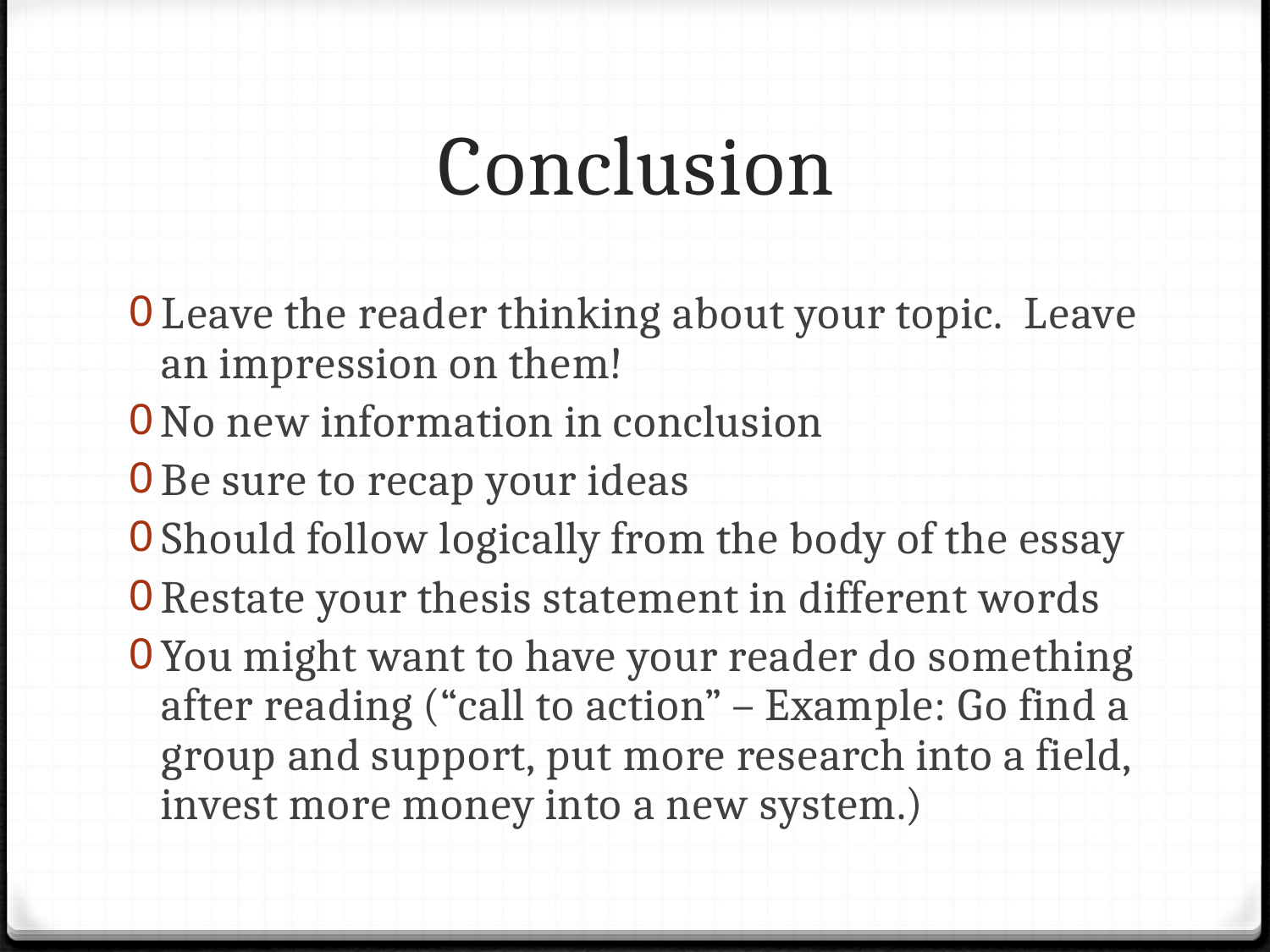

# Conclusion
Leave the reader thinking about your topic.  Leave an impression on them!
No new information in conclusion
Be sure to recap your ideas
Should follow logically from the body of the essay
Restate your thesis statement in different words
You might want to have your reader do something after reading (“call to action” – Example: Go find a group and support, put more research into a field, invest more money into a new system.)